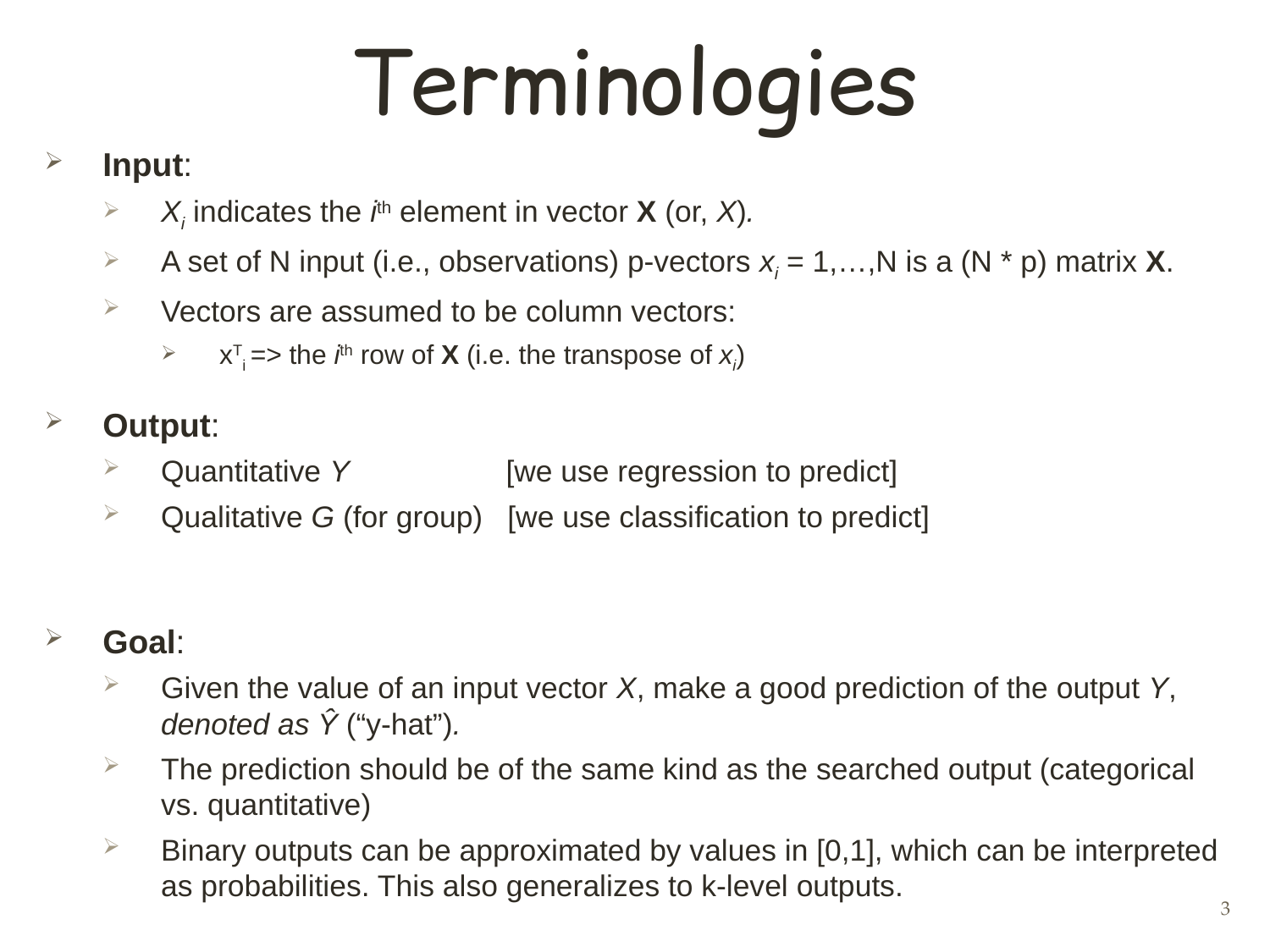

# Terminologies
Input:
Xi indicates the ith element in vector X (or, X).
A set of N input (i.e., observations) p-vectors xi = 1,…,N is a (N * p) matrix X.
Vectors are assumed to be column vectors:
xTi => the ith row of X (i.e. the transpose of xi)
Output:
Quantitative Y                   [we use regression to predict]
Qualitative G (for group)   [we use classification to predict]

Goal:
Given the value of an input vector X, make a good prediction of the output Y, denoted as Ŷ (“y-hat”).
The prediction should be of the same kind as the searched output (categorical vs. quantitative)
Binary outputs can be approximated by values in [0,1], which can be interpreted as probabilities. This also generalizes to k-level outputs.
3